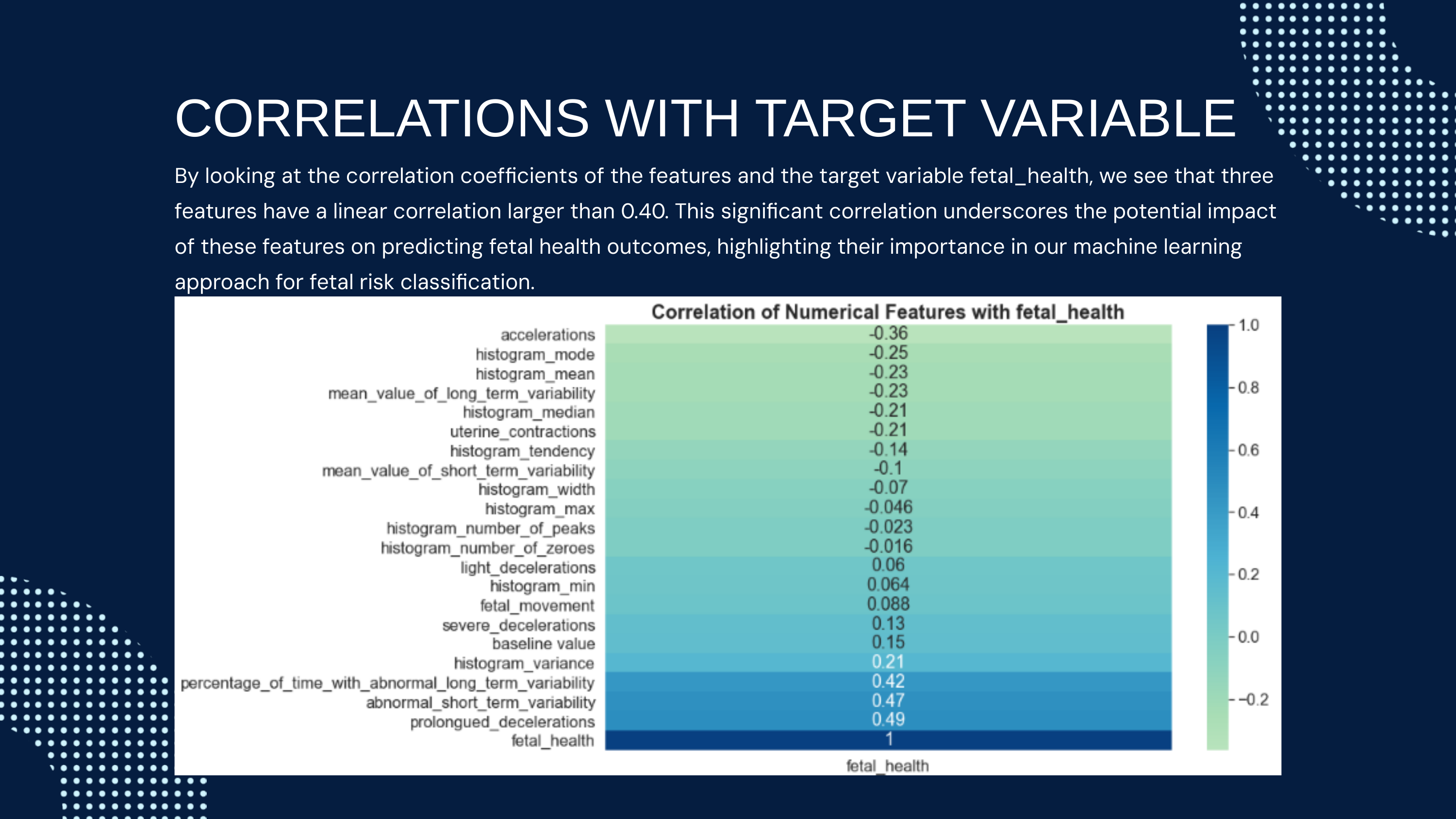

CORRELATIONS WITH TARGET VARIABLE
By looking at the correlation coefficients of the features and the target variable fetal_health, we see that three features have a linear correlation larger than 0.40. This significant correlation underscores the potential impact of these features on predicting fetal health outcomes, highlighting their importance in our machine learning approach for fetal risk classification.